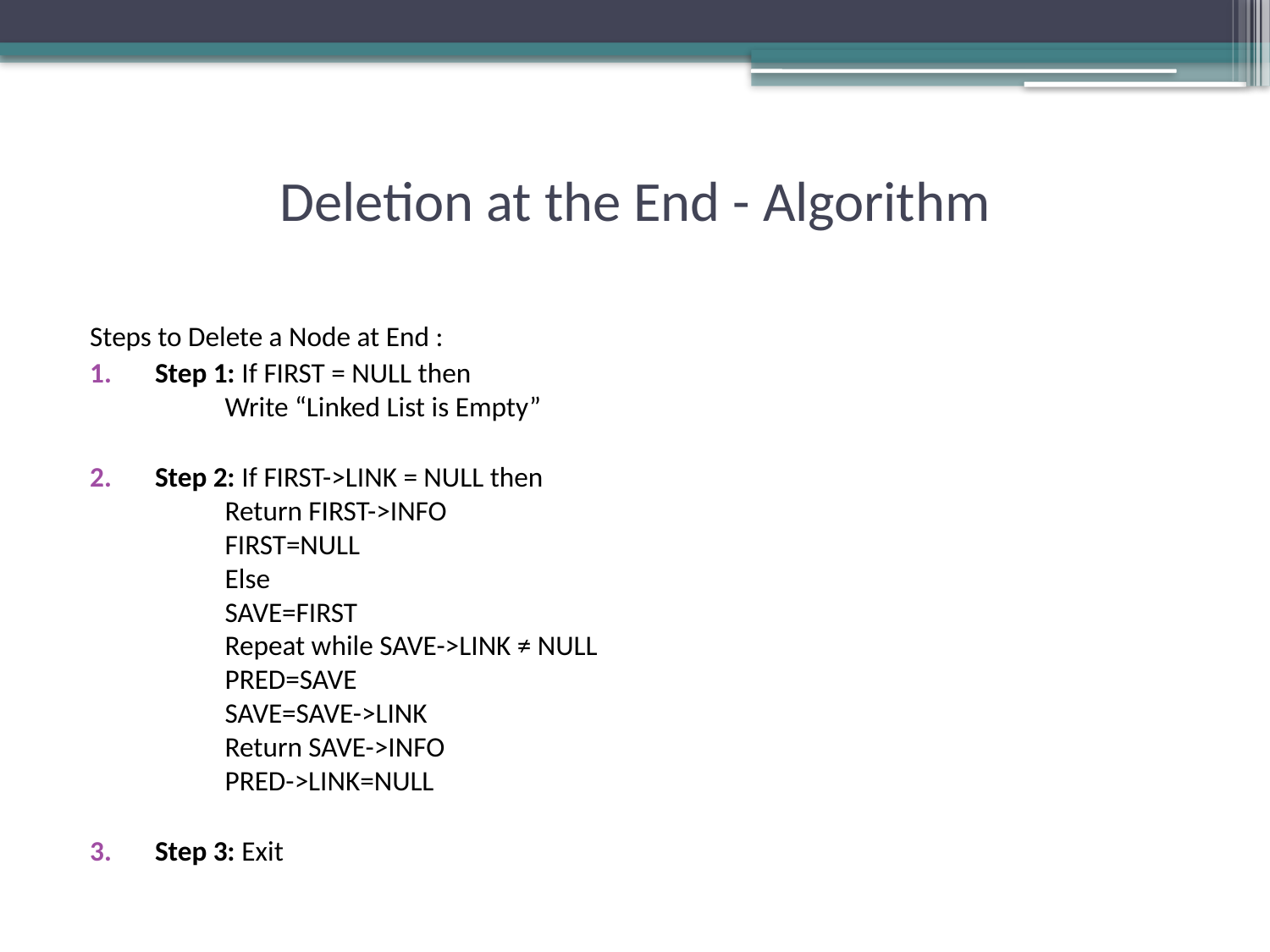

# Deletion at the End - Algorithm
Steps to Delete a Node at End :
Step 1: If FIRST = NULL then
           Write “Linked List is Empty”
Step 2: If FIRST->LINK = NULL then
           Return FIRST->INFO
           FIRST=NULL
           Else
           SAVE=FIRST
           Repeat while SAVE->LINK ≠ NULL
           PRED=SAVE
           SAVE=SAVE->LINK
           Return SAVE->INFO
           PRED->LINK=NULL
Step 3: Exit